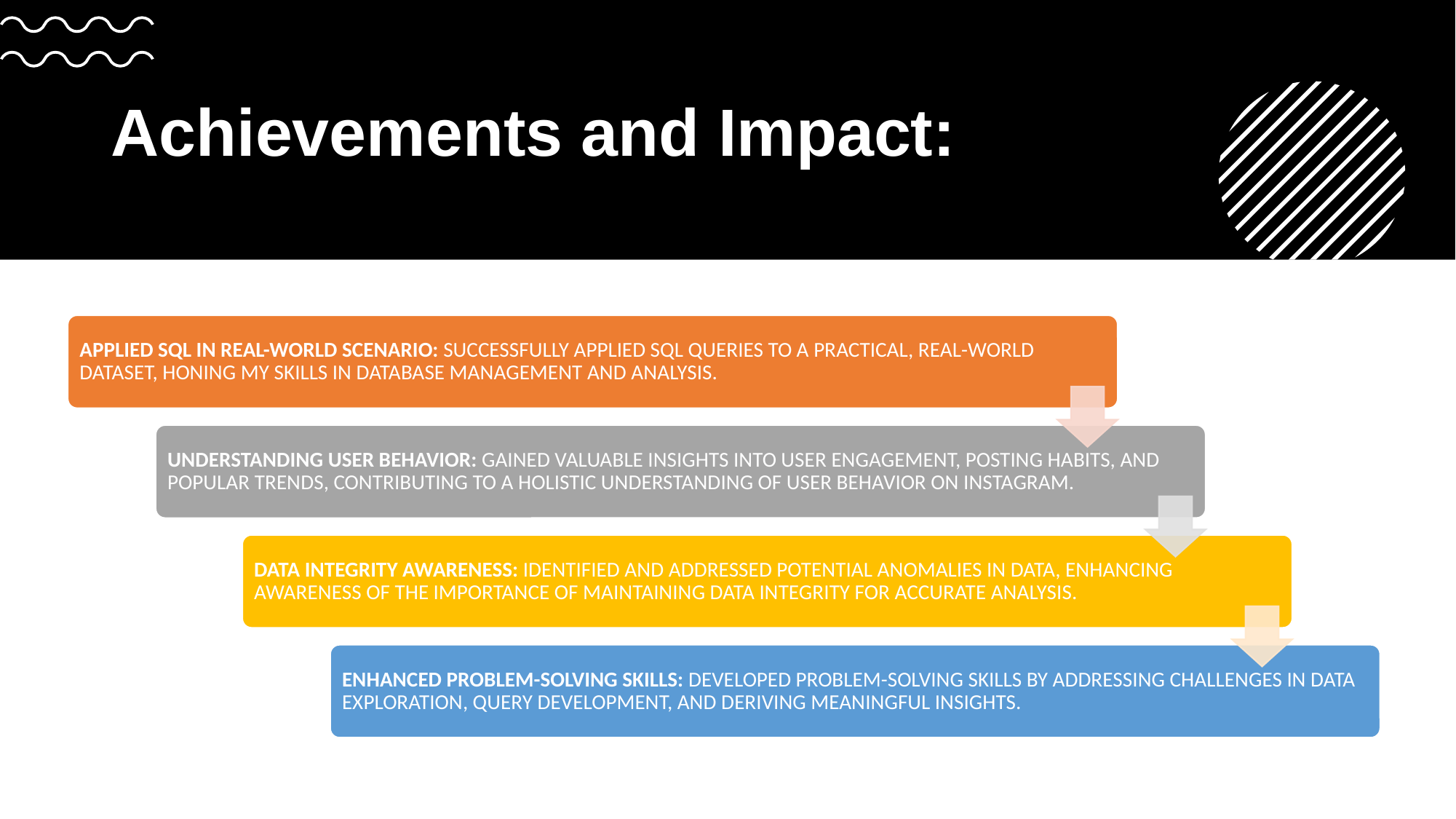

# Achievements and Impact:

Applied SQL in Real-world Scenario: Successfully applied SQL queries to a practical, real-world dataset, honing my skills in database management and analysis.
Understanding User Behavior: Gained valuable insights into user engagement, posting habits, and popular trends, contributing to a holistic understanding of user behavior on Instagram.
Data Integrity Awareness: Identified and addressed potential anomalies in data, enhancing awareness of the importance of maintaining data integrity for accurate analysis.
Enhanced Problem-Solving Skills: Developed problem-solving skills by addressing challenges in data exploration, query development, and deriving meaningful insights.